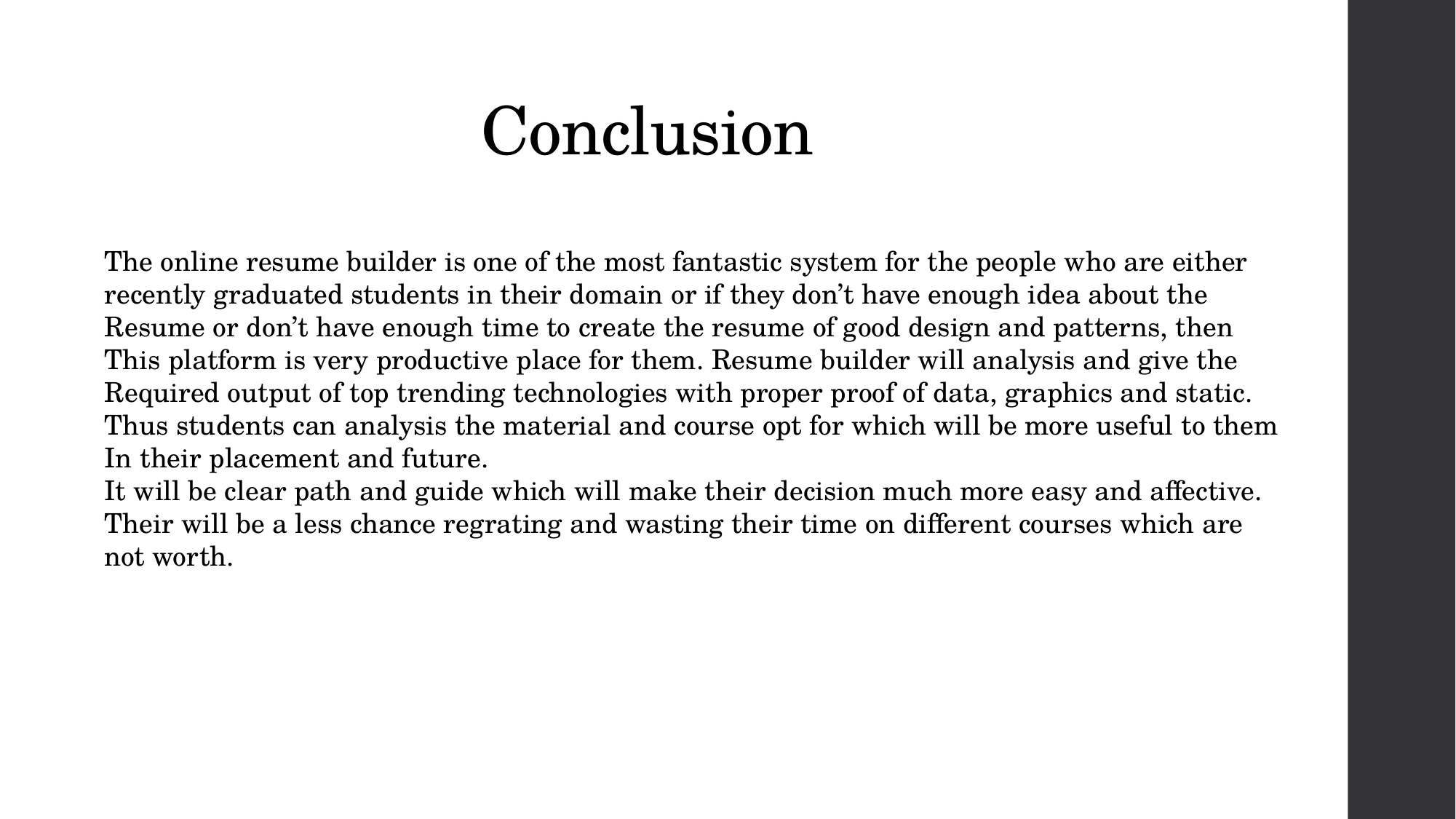

# Conclusion
The online resume builder is one of the most fantastic system for the people who are either
recently graduated students in their domain or if they don’t have enough idea about the
Resume or don’t have enough time to create the resume of good design and patterns, then
This platform is very productive place for them. Resume builder will analysis and give the
Required output of top trending technologies with proper proof of data, graphics and static.
Thus students can analysis the material and course opt for which will be more useful to them
In their placement and future.
It will be clear path and guide which will make their decision much more easy and affective.
Their will be a less chance regrating and wasting their time on different courses which are
not worth.